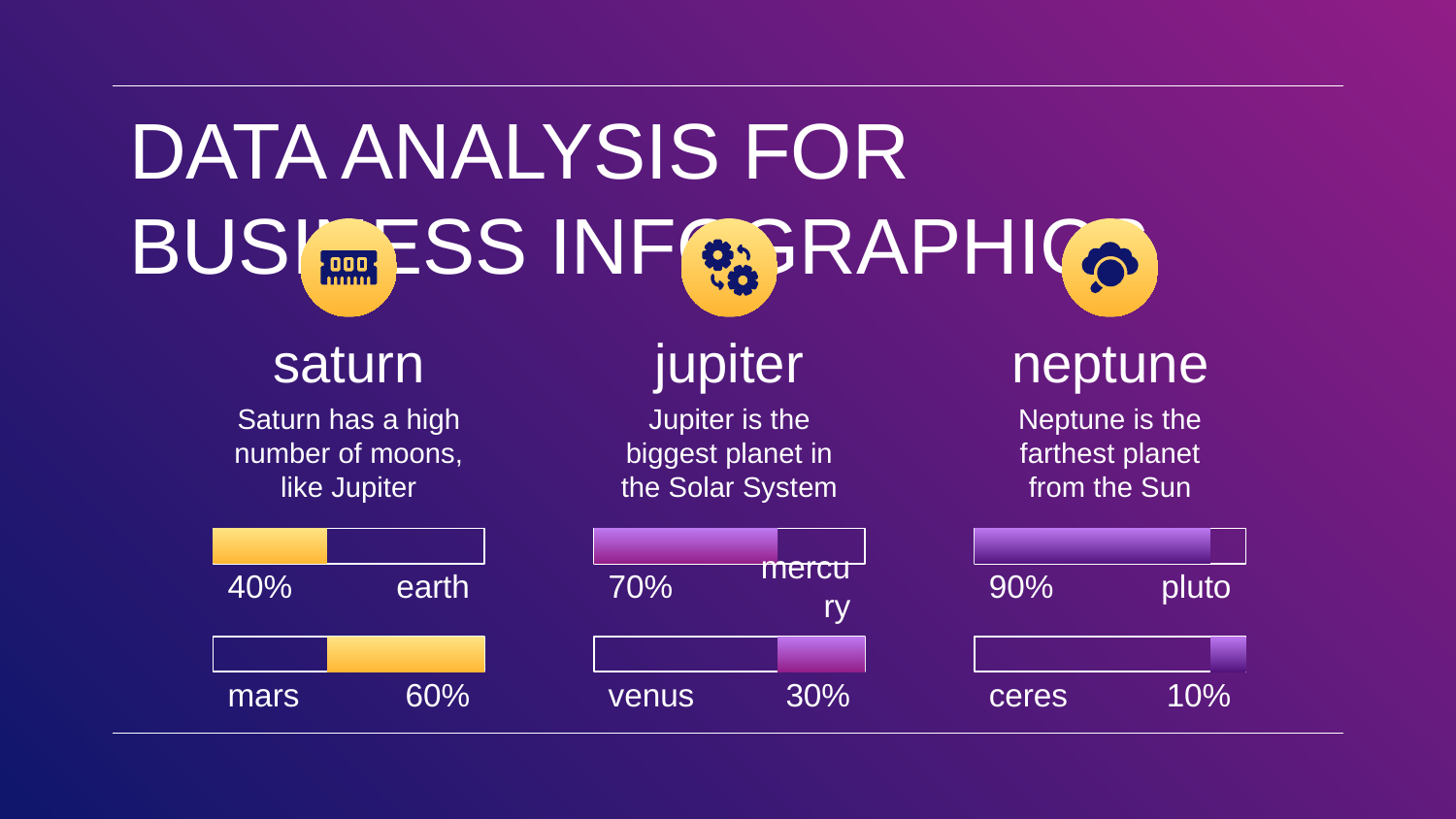

# DATA ANALYSIS FOR BUSINESS INFOGRAPHICS

saturn
Saturn has a high number of moons, like Jupiter
jupiter
Jupiter is the biggest planet in the Solar System
neptune
Neptune is the farthest planet from the Sun

40%
earth
70%
mercury
90%
pluto

60%
mars
30%
venus
10%
ceres